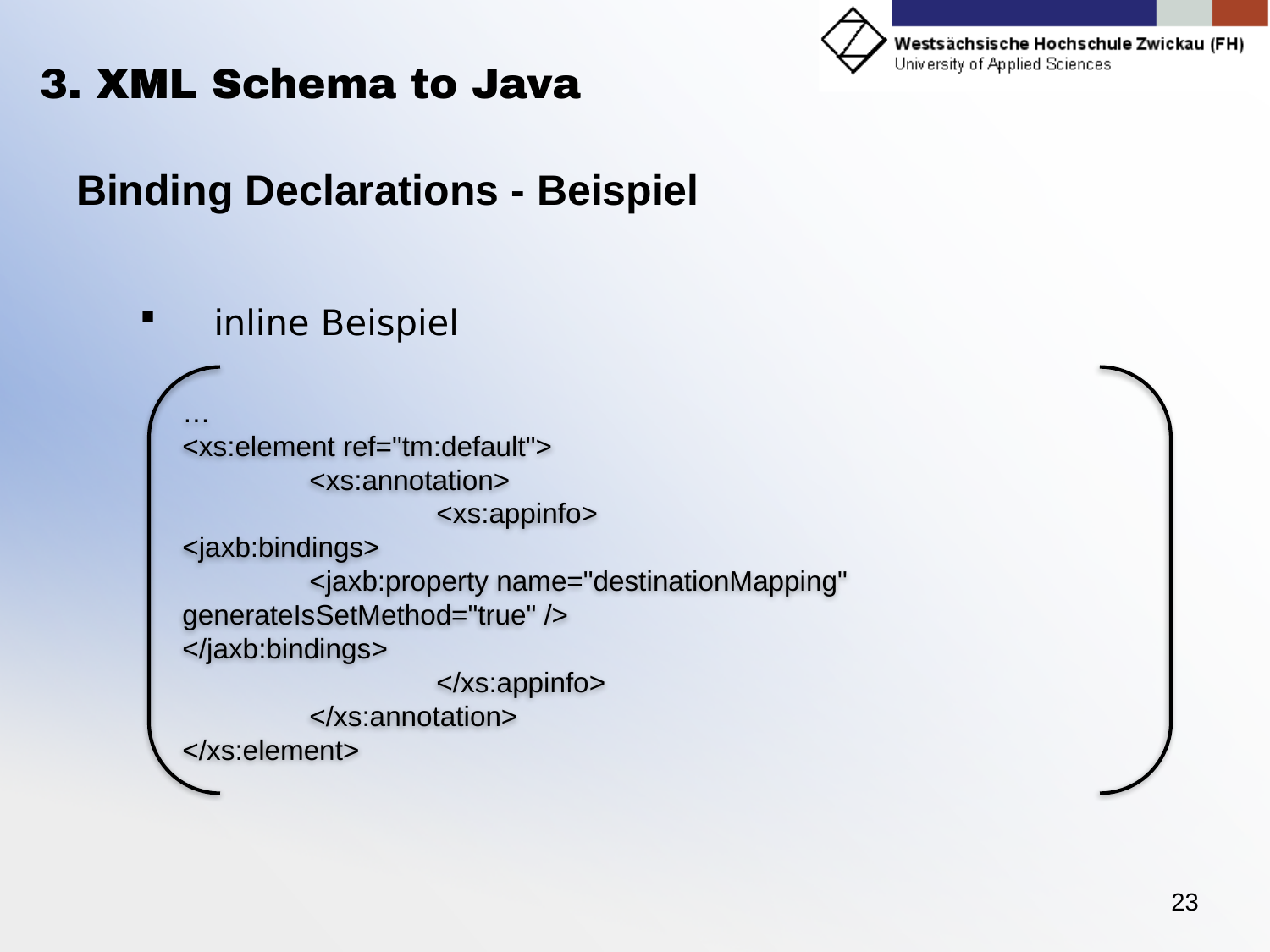

# 3. XML Schema to Java
Binding Declarations - Beispiel

inline Beispiel
…
<xs:element ref="tm:default">
	<xs:annotation>
		<xs:appinfo>
<jaxb:bindings>
	<jaxb:property name="destinationMapping" 	generateIsSetMethod="true" />
</jaxb:bindings>
		</xs:appinfo>
	</xs:annotation>
</xs:element>
23